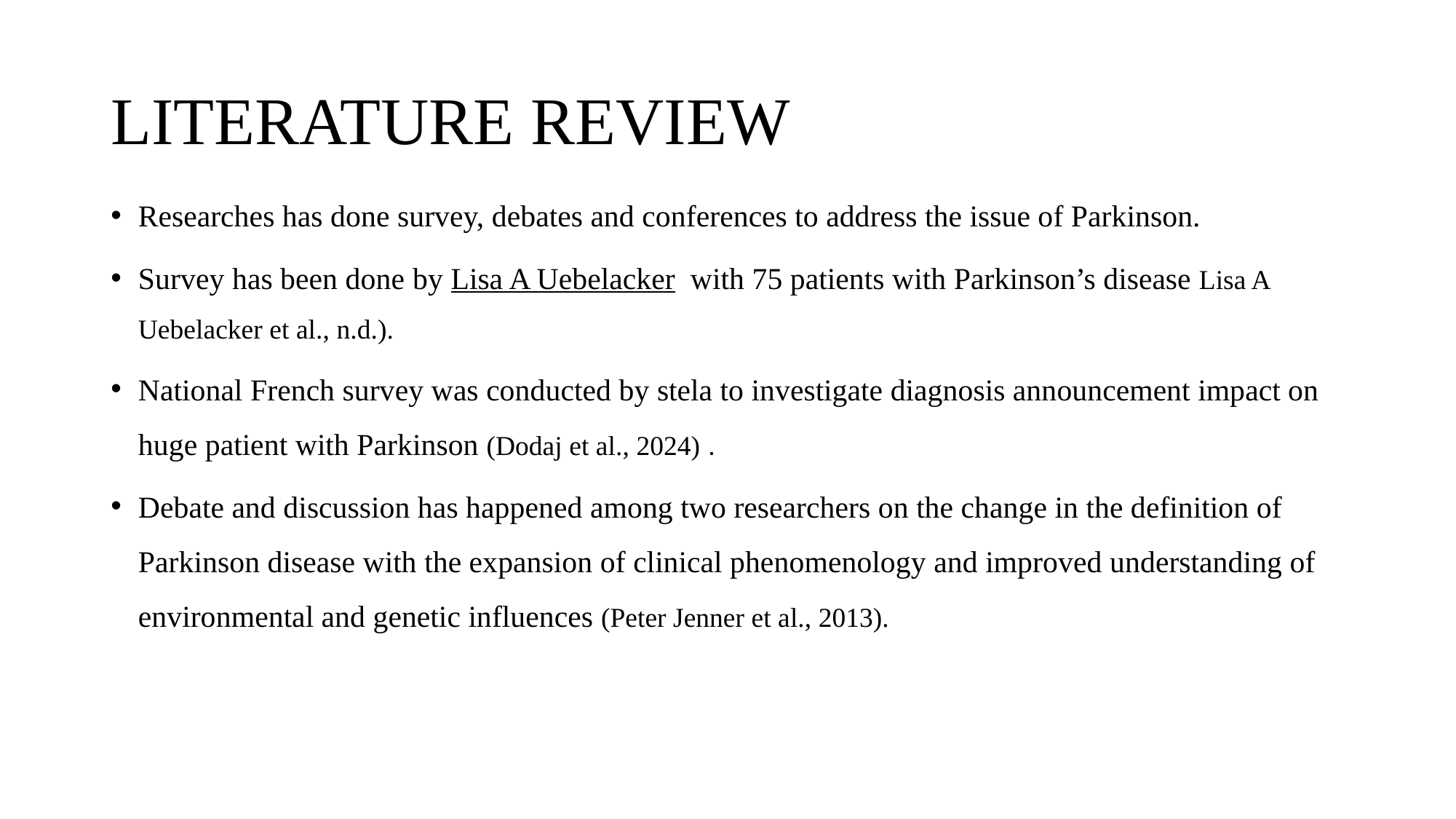

# LITERATURE REVIEW
Researches has done survey, debates and conferences to address the issue of Parkinson.
Survey has been done by Lisa A Uebelacker  with 75 patients with Parkinson’s disease Lisa A Uebelacker et al., n.d.).
National French survey was conducted by stela to investigate diagnosis announcement impact on huge patient with Parkinson (Dodaj et al., 2024) .
Debate and discussion has happened among two researchers on the change in the definition of Parkinson disease with the expansion of clinical phenomenology and improved understanding of environmental and genetic influences (Peter Jenner et al., 2013).